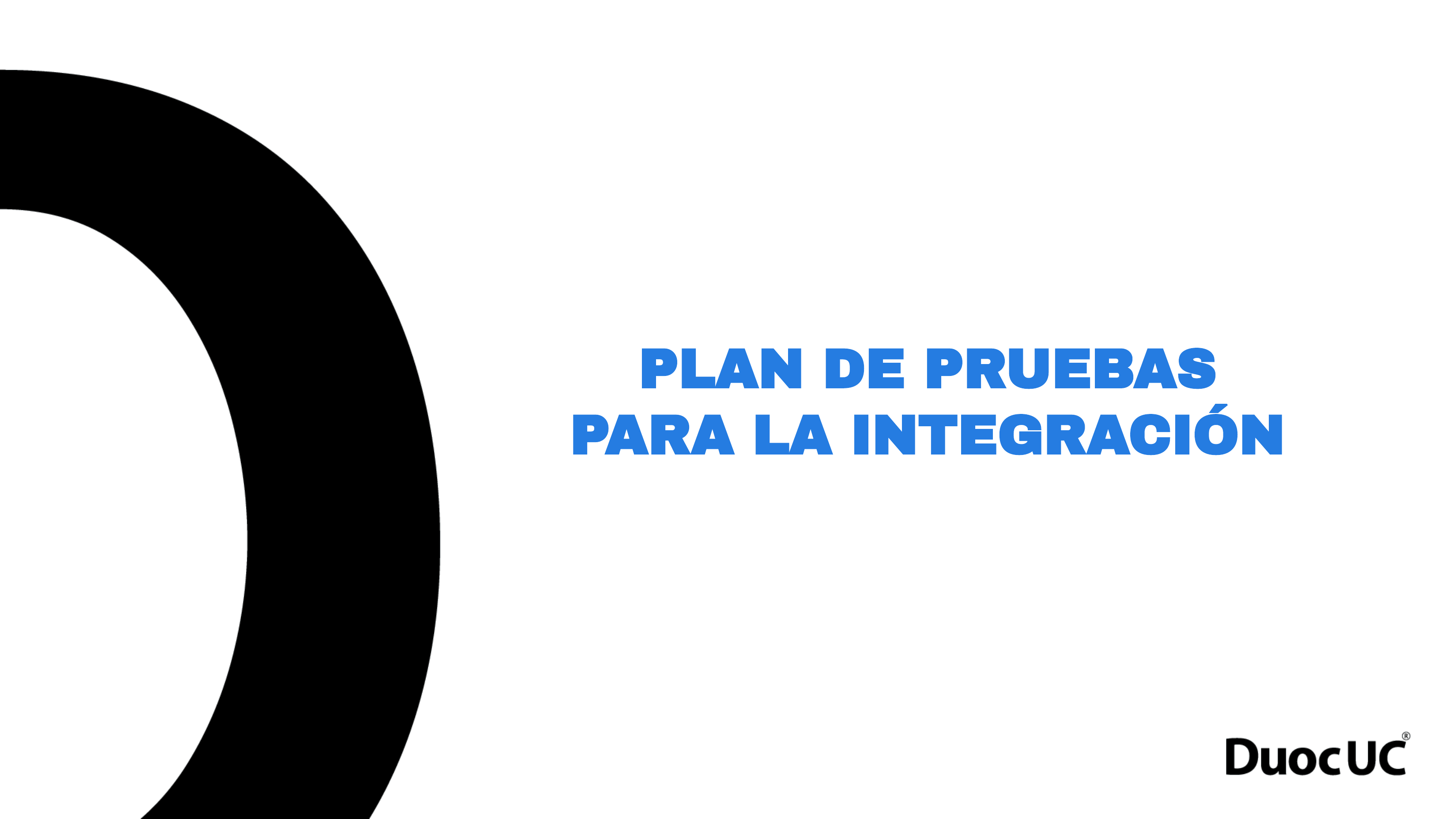

# PLAN DE PRUEBAS PARA LA INTEGRACIÓN